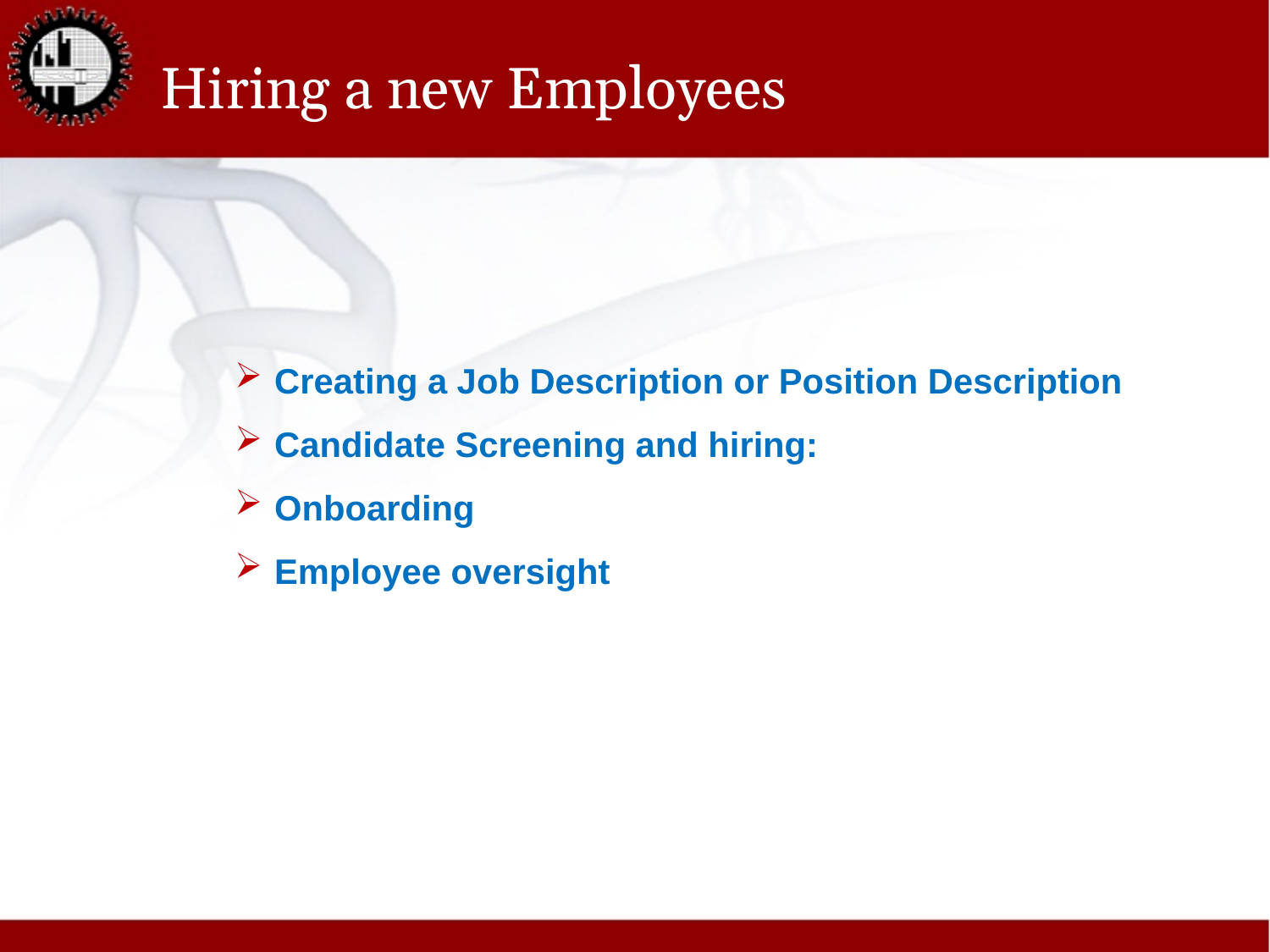

# Hiring a new Employees
 Creating a Job Description or Position Description
 Candidate Screening and hiring:
 Onboarding
 Employee oversight